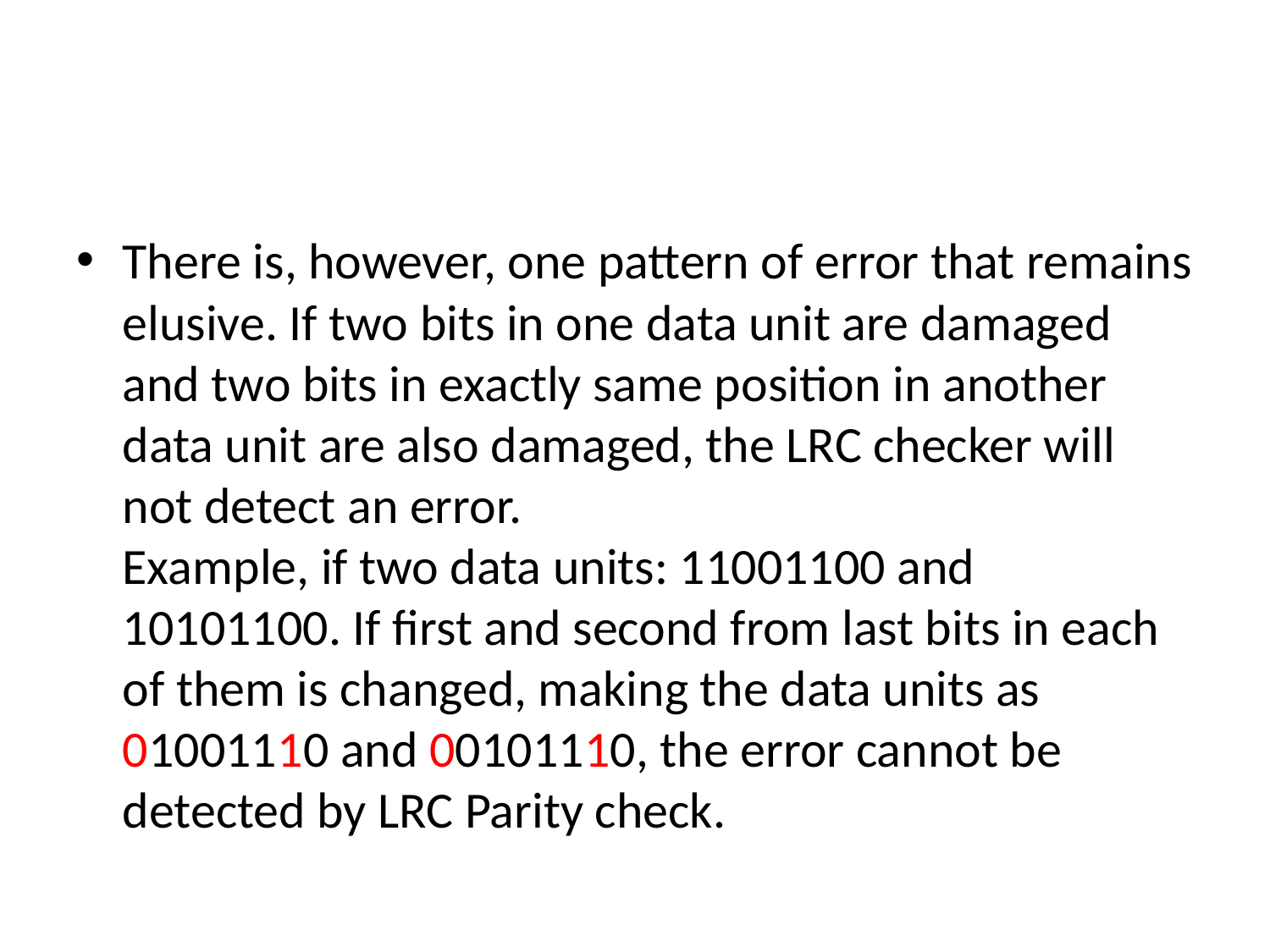

#
There is, however, one pattern of error that remains elusive. If two bits in one data unit are damaged and two bits in exactly same position in another data unit are also damaged, the LRC checker will not detect an error.
Example, if two data units: 11001100 and 10101100. If first and second from last bits in each of them is changed, making the data units as 01001110 and 00101110, the error cannot be detected by LRC Parity check.